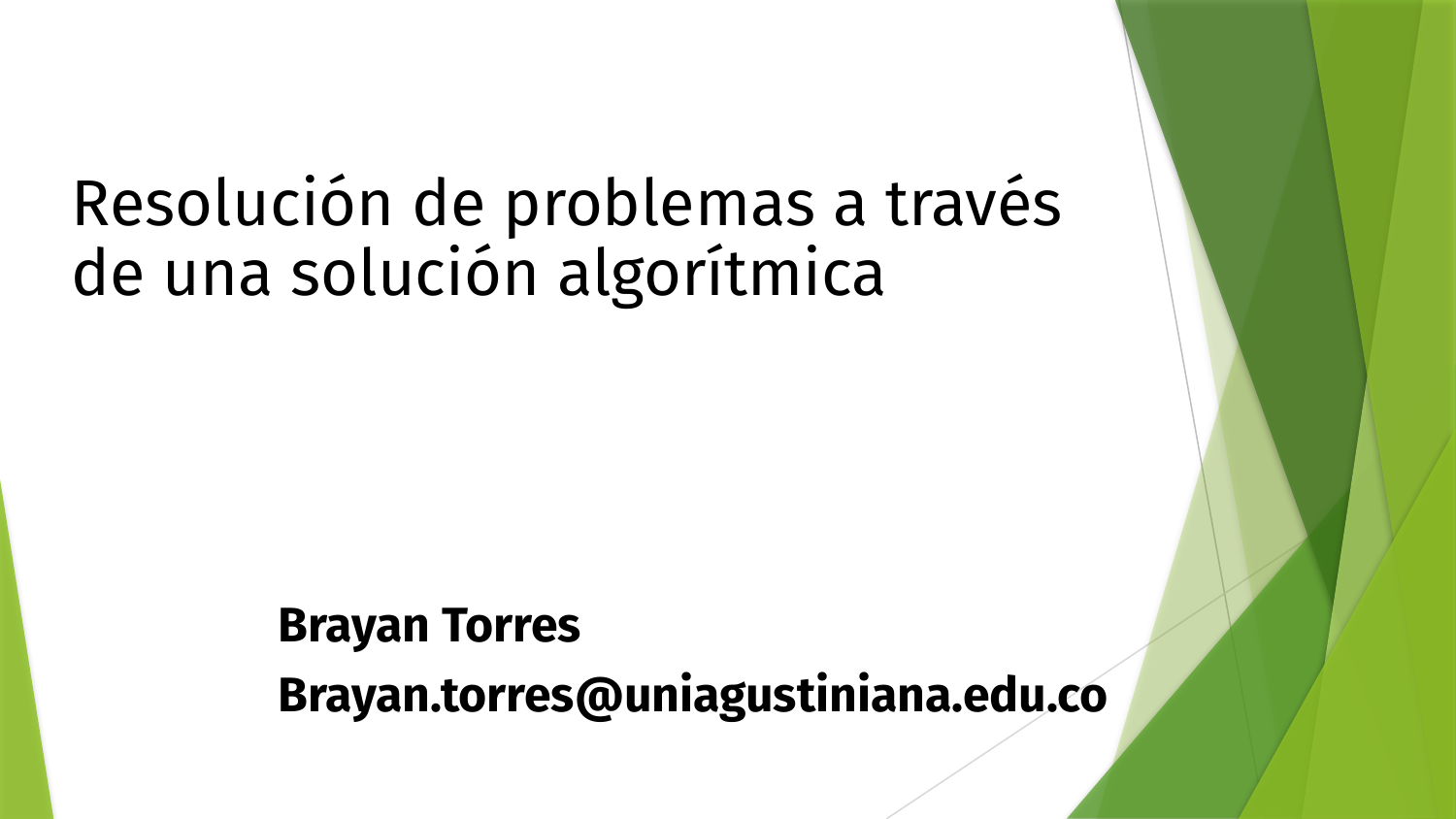

Resolución de problemas a través de una solución algorítmica
Brayan Torres
Brayan.torres@uniagustiniana.edu.co